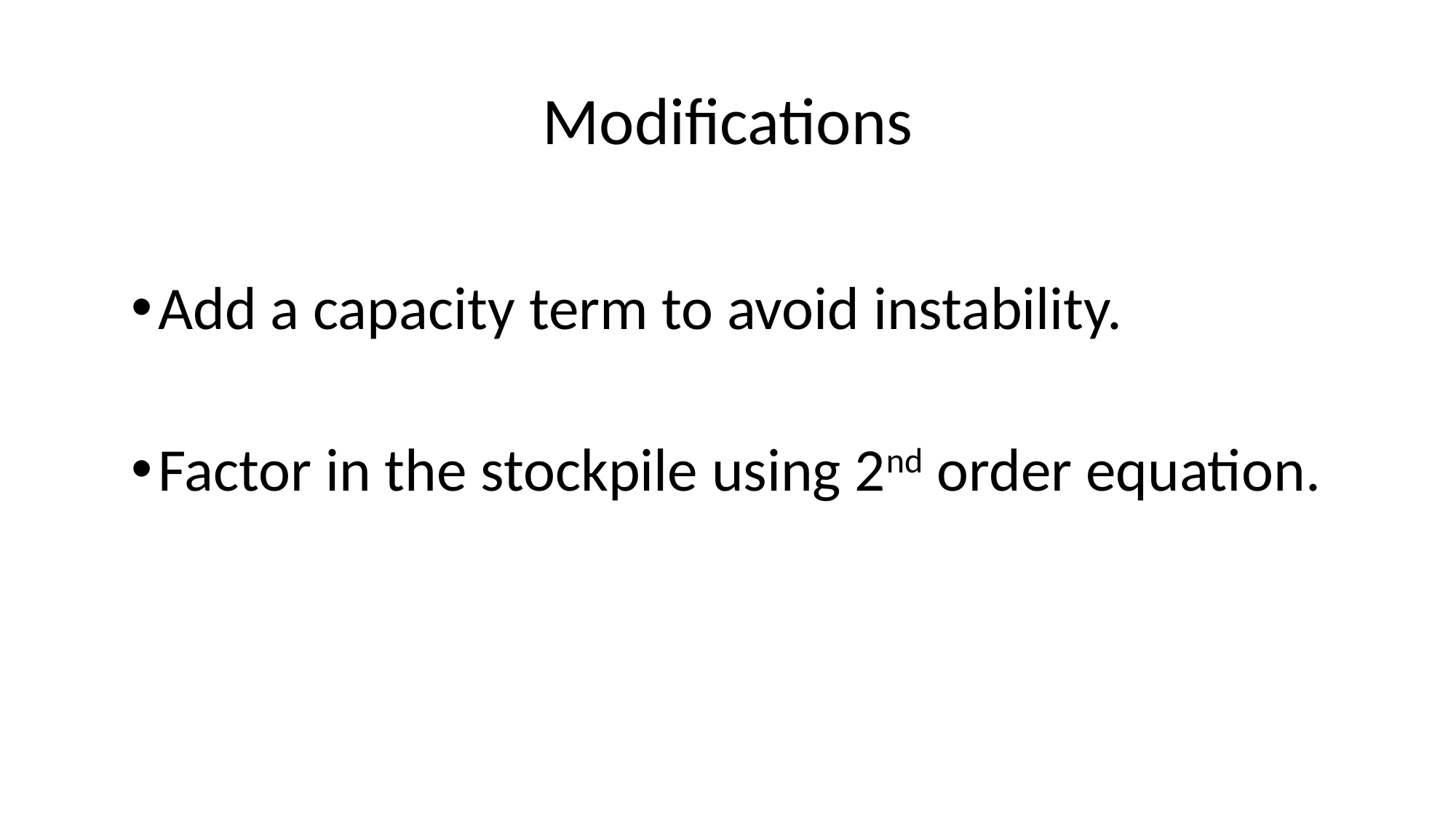

# Modifications
Add a capacity term to avoid instability.

Factor in the stockpile using 2nd order equation.